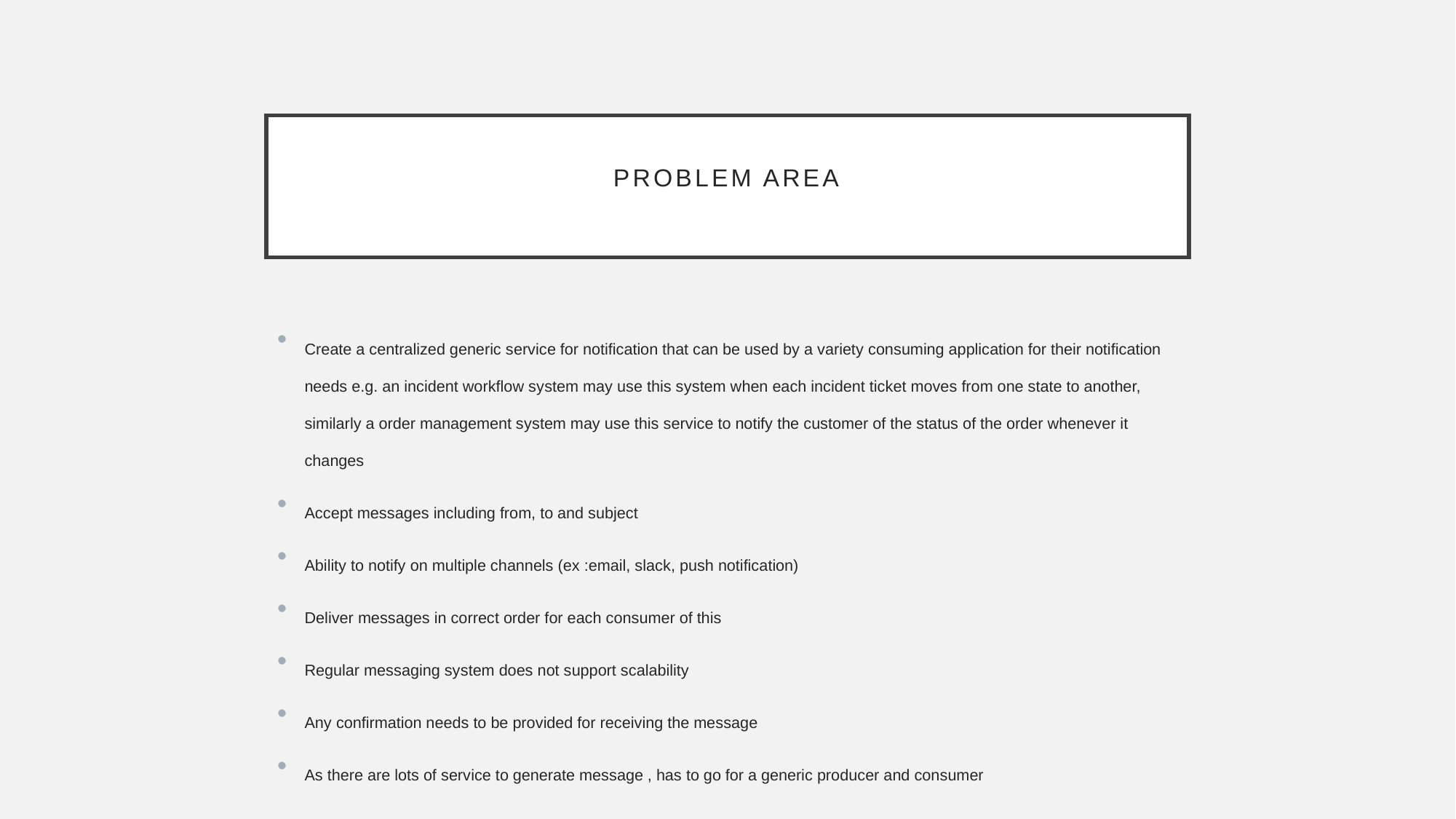

# Problem area
Create a centralized generic service for notification that can be used by a variety consuming application for their notification needs e.g. an incident workflow system may use this system when each incident ticket moves from one state to another, similarly a order management system may use this service to notify the customer of the status of the order whenever it changes
Accept messages including from, to and subject
Ability to notify on multiple channels (ex :email, slack, push notification)
Deliver messages in correct order for each consumer of this
Regular messaging system does not support scalability
Any confirmation needs to be provided for receiving the message
As there are lots of service to generate message , has to go for a generic producer and consumer